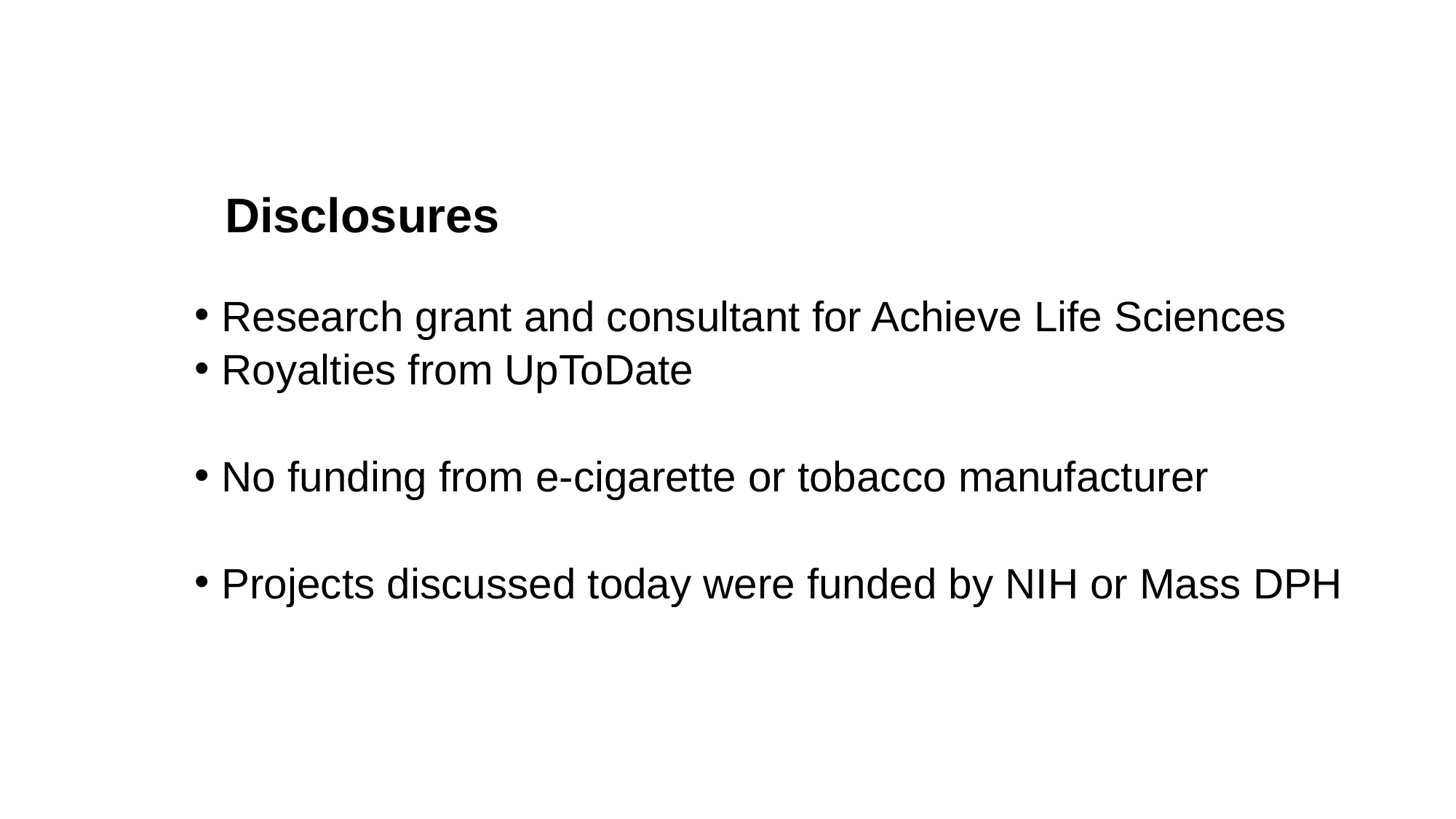

Disclosures

Research grant and consultant for Achieve Life Sciences
Royalties from UpToDate

No funding from e-cigarette or tobacco manufacturer

Projects discussed today were funded by NIH or Mass DPH